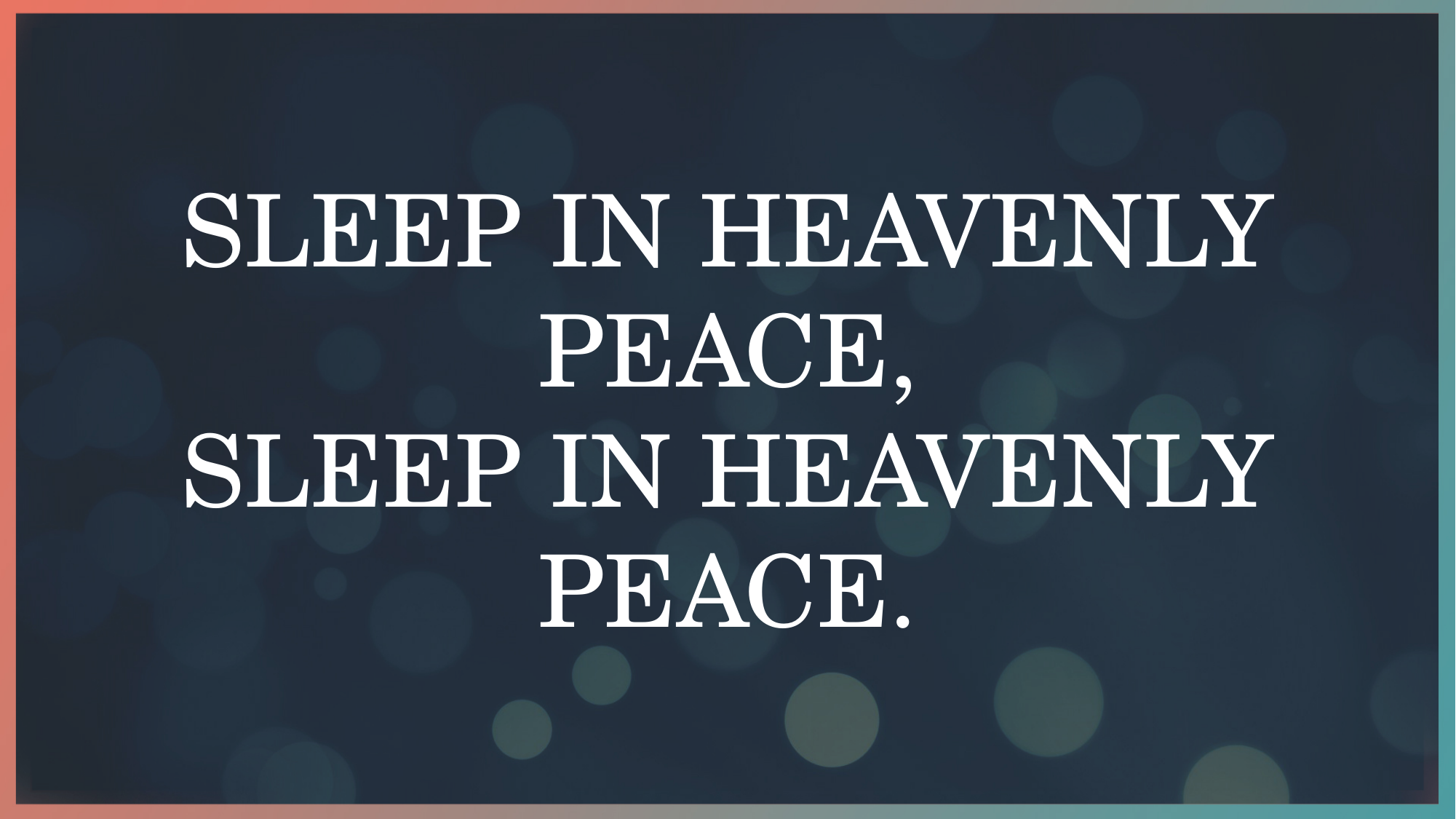

SLEEP IN HEAVENLY PEACE,
SLEEP IN HEAVENLY PEACE.